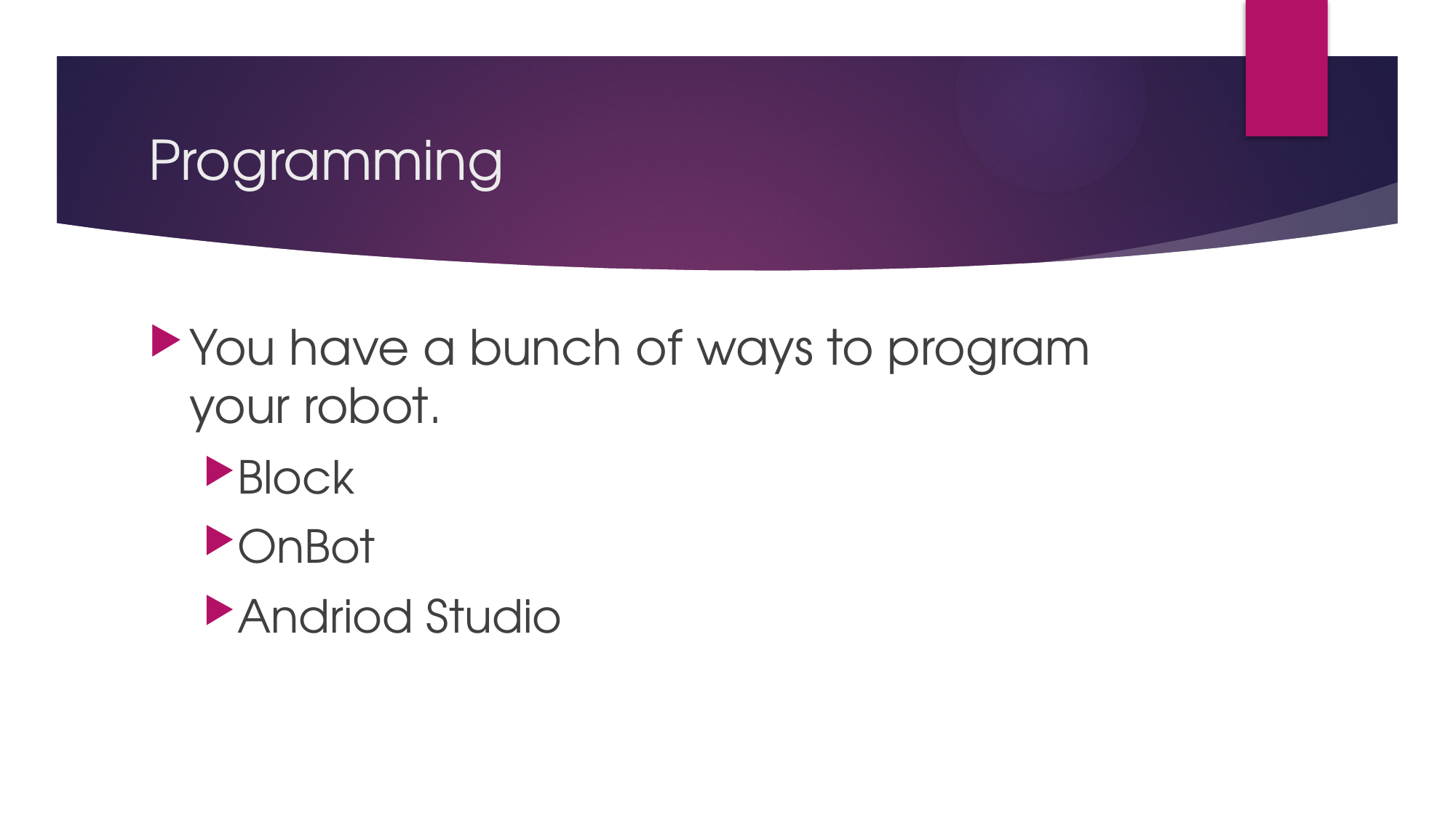

# Programming
You have a bunch of ways to program your robot.
Block
OnBot
Andriod Studio